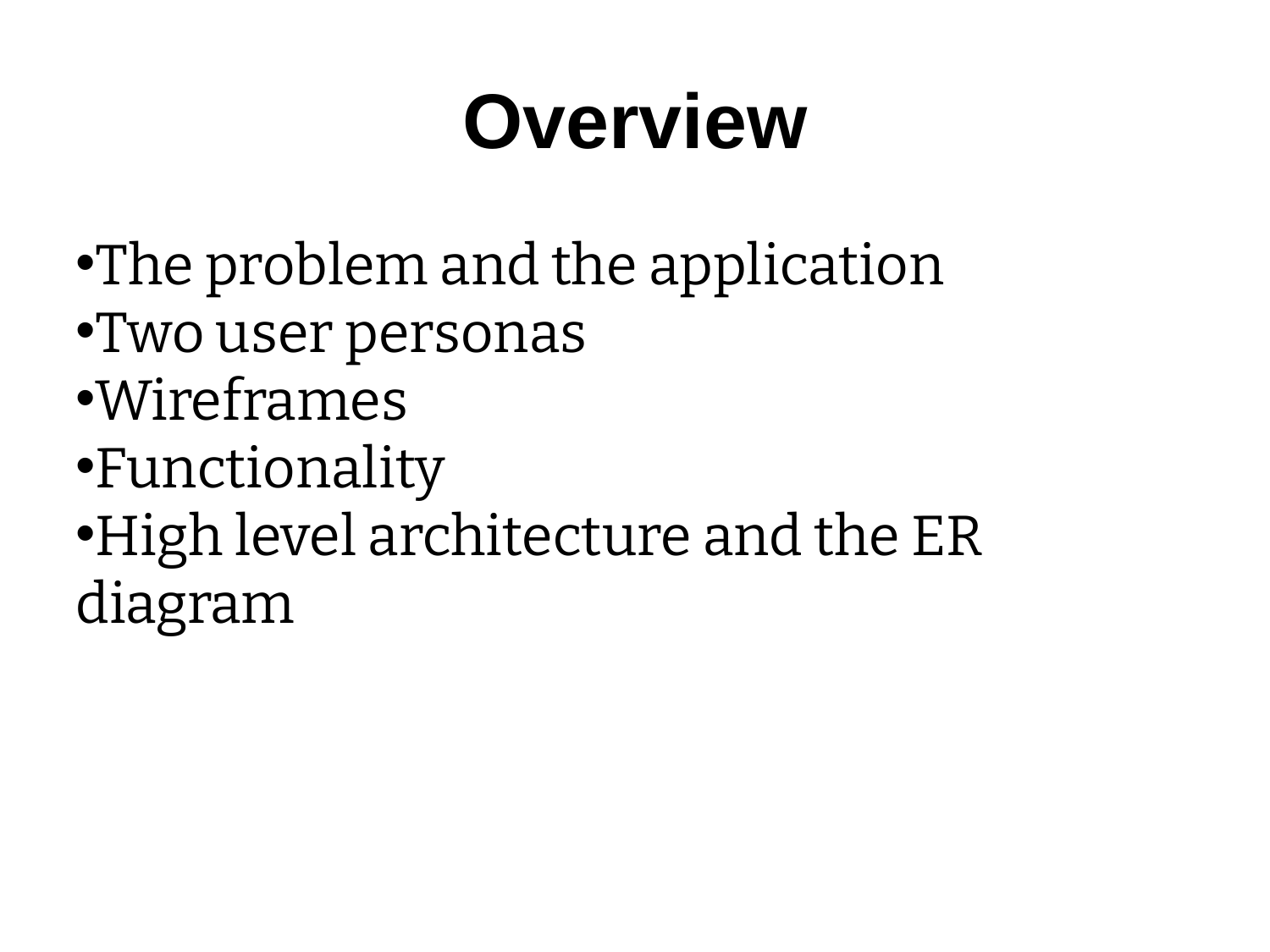

Overview
The problem and the application
Two user personas
Wireframes
Functionality
High level architecture and the ER diagram